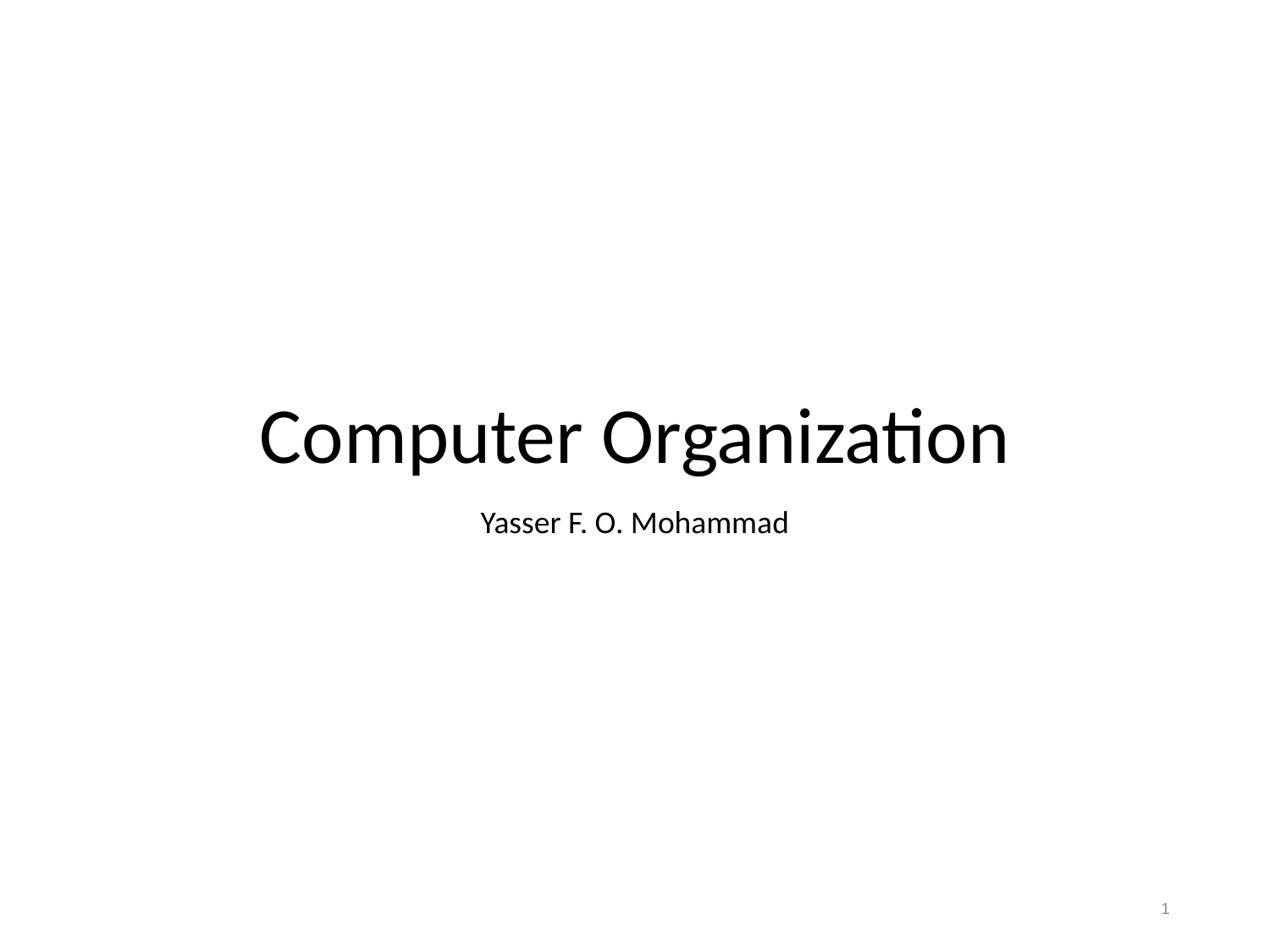

# Computer Organization
Yasser F. O. Mohammad
1